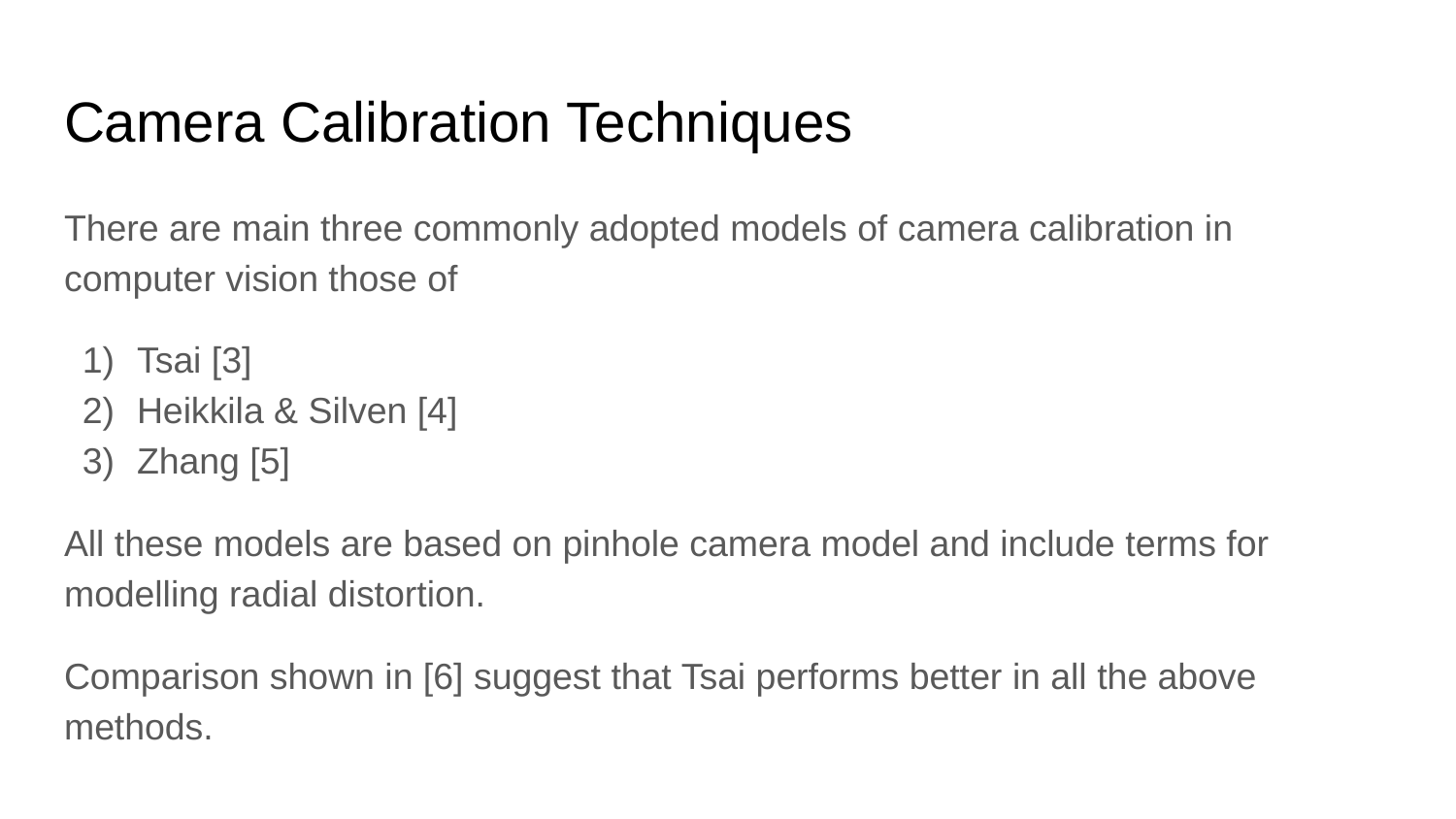

# Camera Calibration Techniques
There are main three commonly adopted models of camera calibration in computer vision those of
Tsai [3]
Heikkila & Silven [4]
Zhang [5]
All these models are based on pinhole camera model and include terms for modelling radial distortion.
Comparison shown in [6] suggest that Tsai performs better in all the above methods.